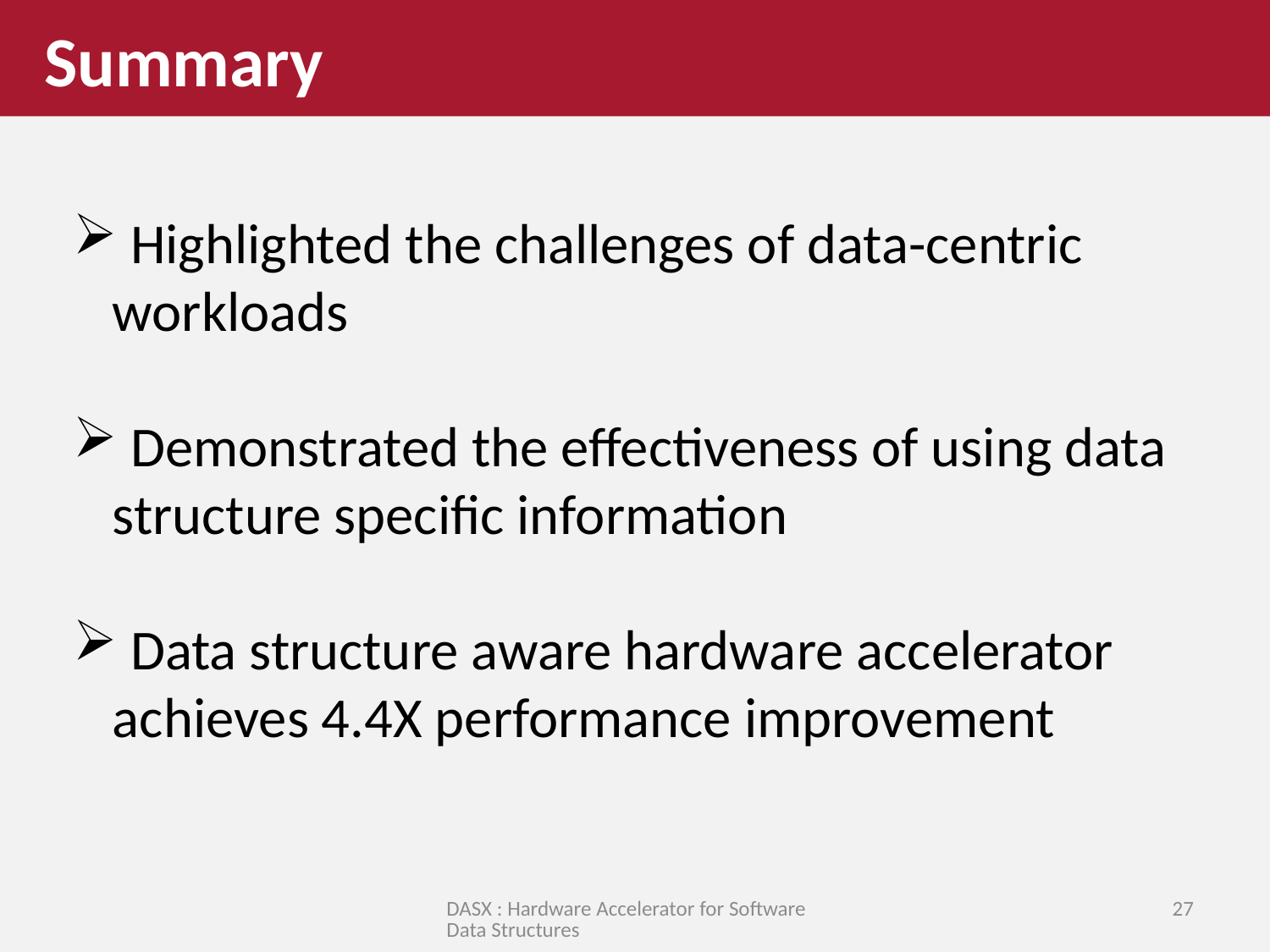

Summary
 Highlighted the challenges of data-centric     workloads
 Demonstrated the effectiveness of using data structure specific information
 Data structure aware hardware accelerator achieves 4.4X performance improvement
DASX : Hardware Accelerator for Software Data Structures
27